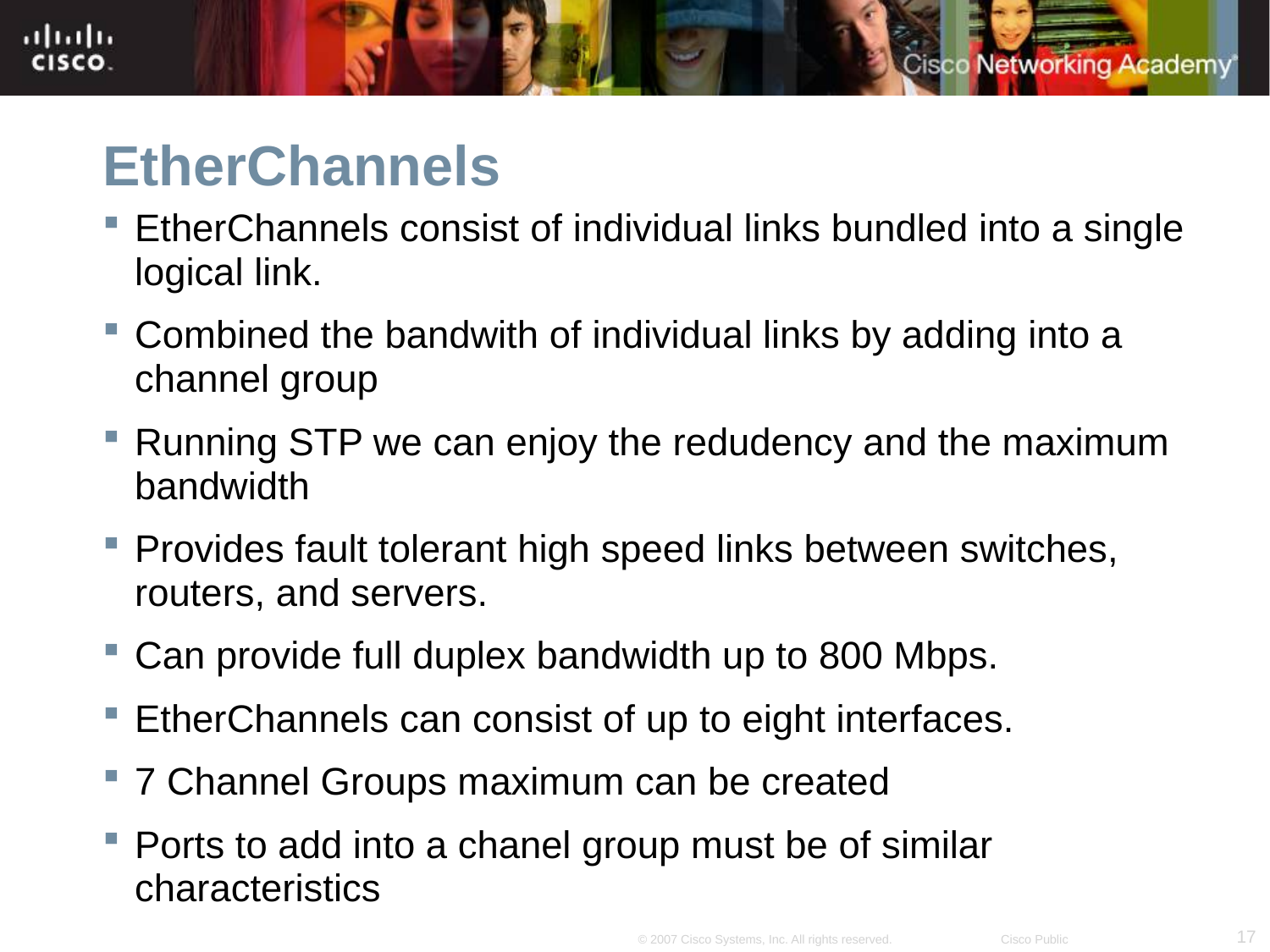

# EtherChannels
EtherChannels consist of individual links bundled into a single logical link.
Combined the bandwith of individual links by adding into a channel group
Running STP we can enjoy the redudency and the maximum bandwidth
Provides fault tolerant high speed links between switches, routers, and servers.
Can provide full duplex bandwidth up to 800 Mbps.
EtherChannels can consist of up to eight interfaces.
7 Channel Groups maximum can be created
Ports to add into a chanel group must be of similar characteristics